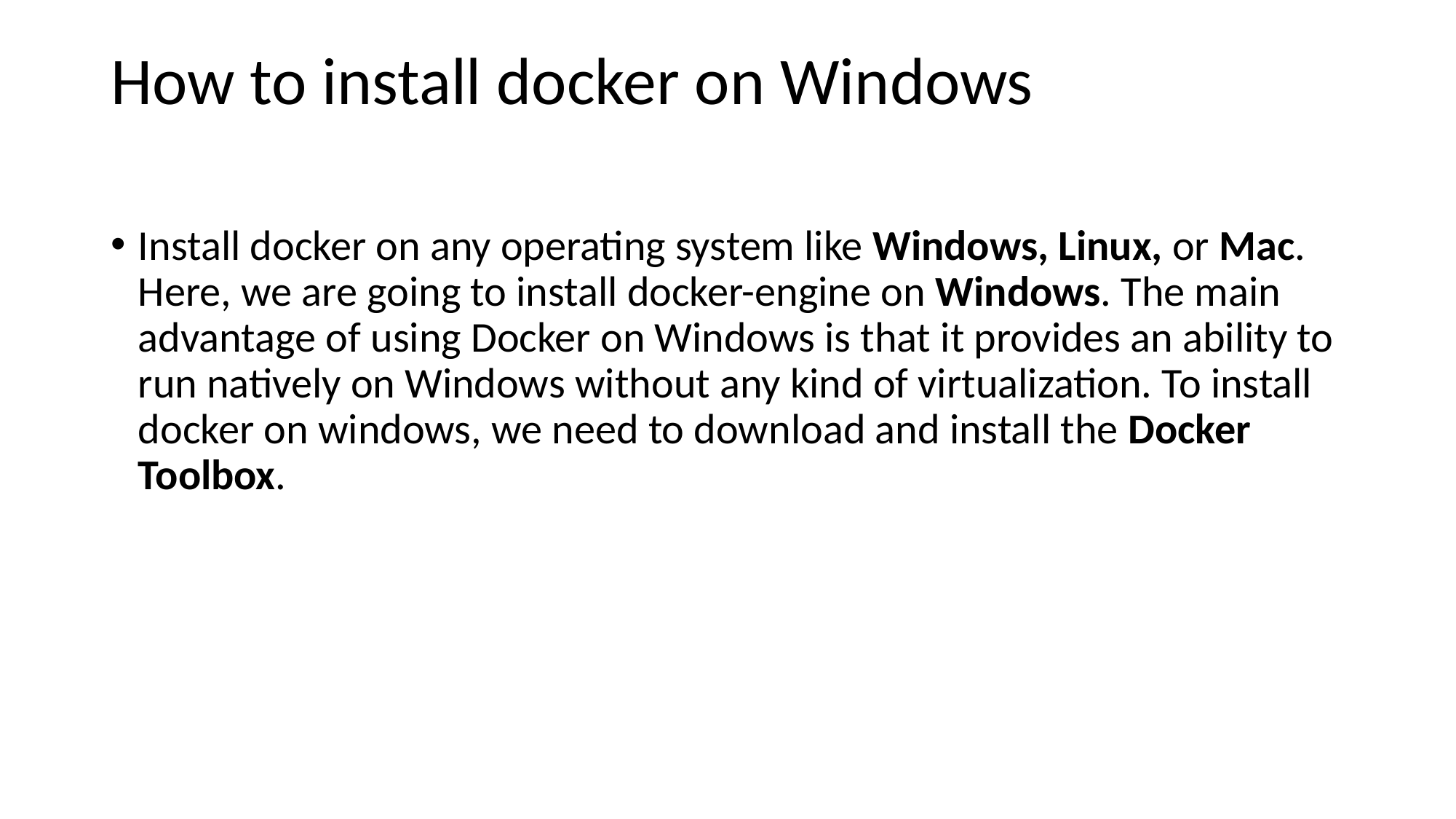

# How to install docker on Windows
Install docker on any operating system like Windows, Linux, or Mac. Here, we are going to install docker-engine on Windows. The main advantage of using Docker on Windows is that it provides an ability to run natively on Windows without any kind of virtualization. To install docker on windows, we need to download and install the Docker Toolbox.